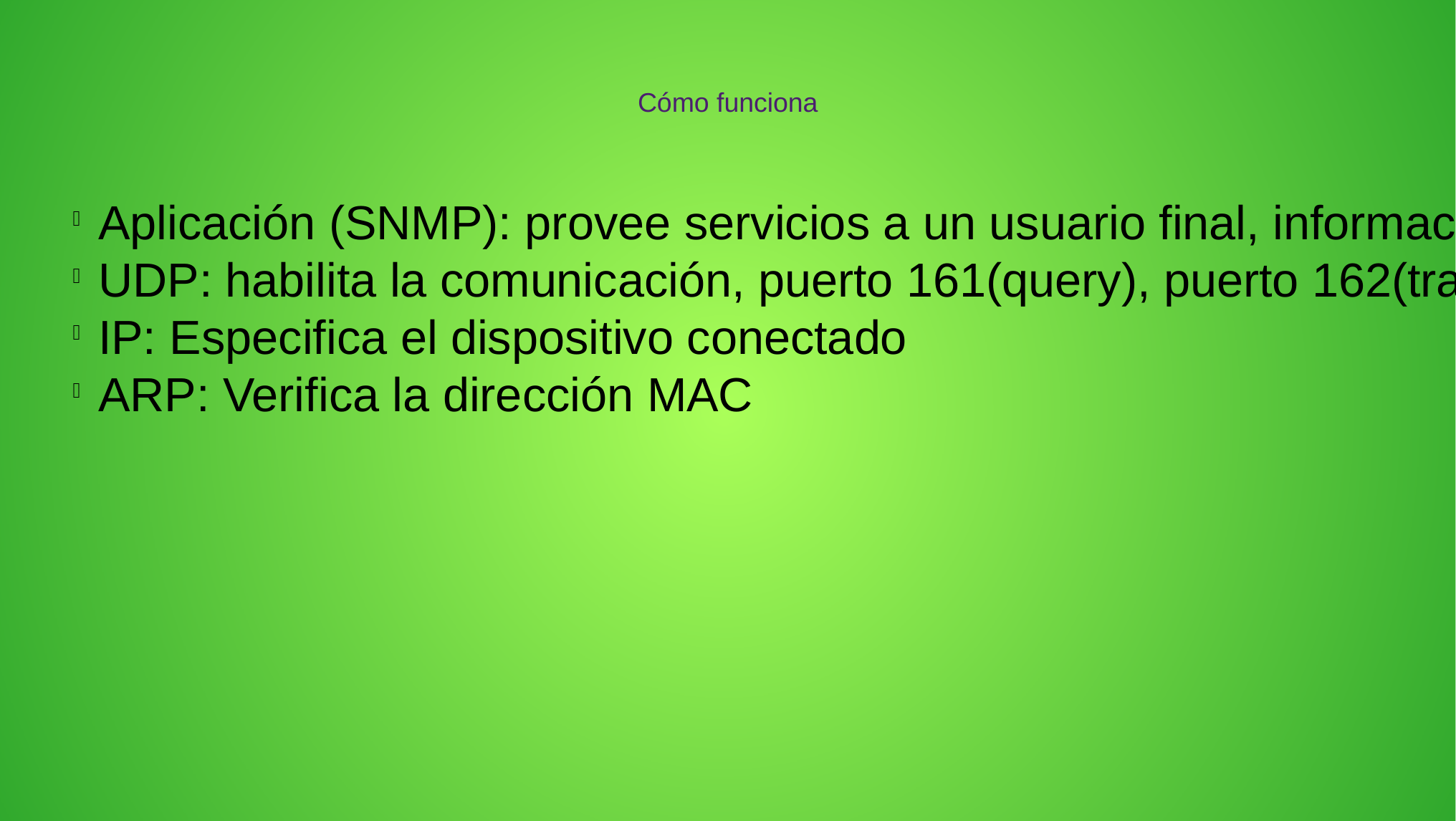

Cómo funciona
Aplicación (SNMP): provee servicios a un usuario final, información.
UDP: habilita la comunicación, puerto 161(query), puerto 162(trap)
IP: Especifica el dispositivo conectado
ARP: Verifica la dirección MAC